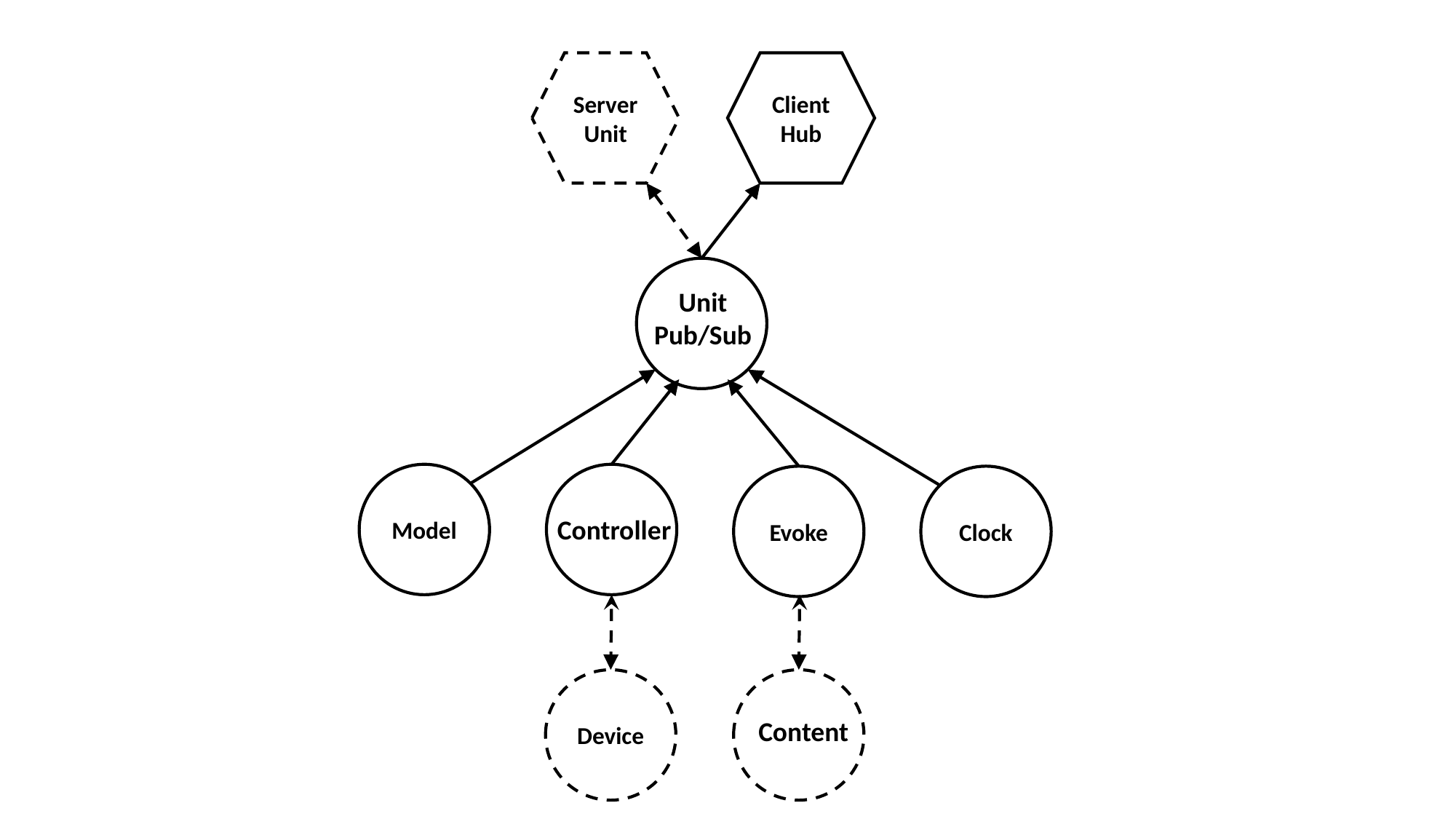

Server
Unit
Client
Hub

Unit
Pub/Sub
Model

Evoke
Clock
Controller
Device

Content